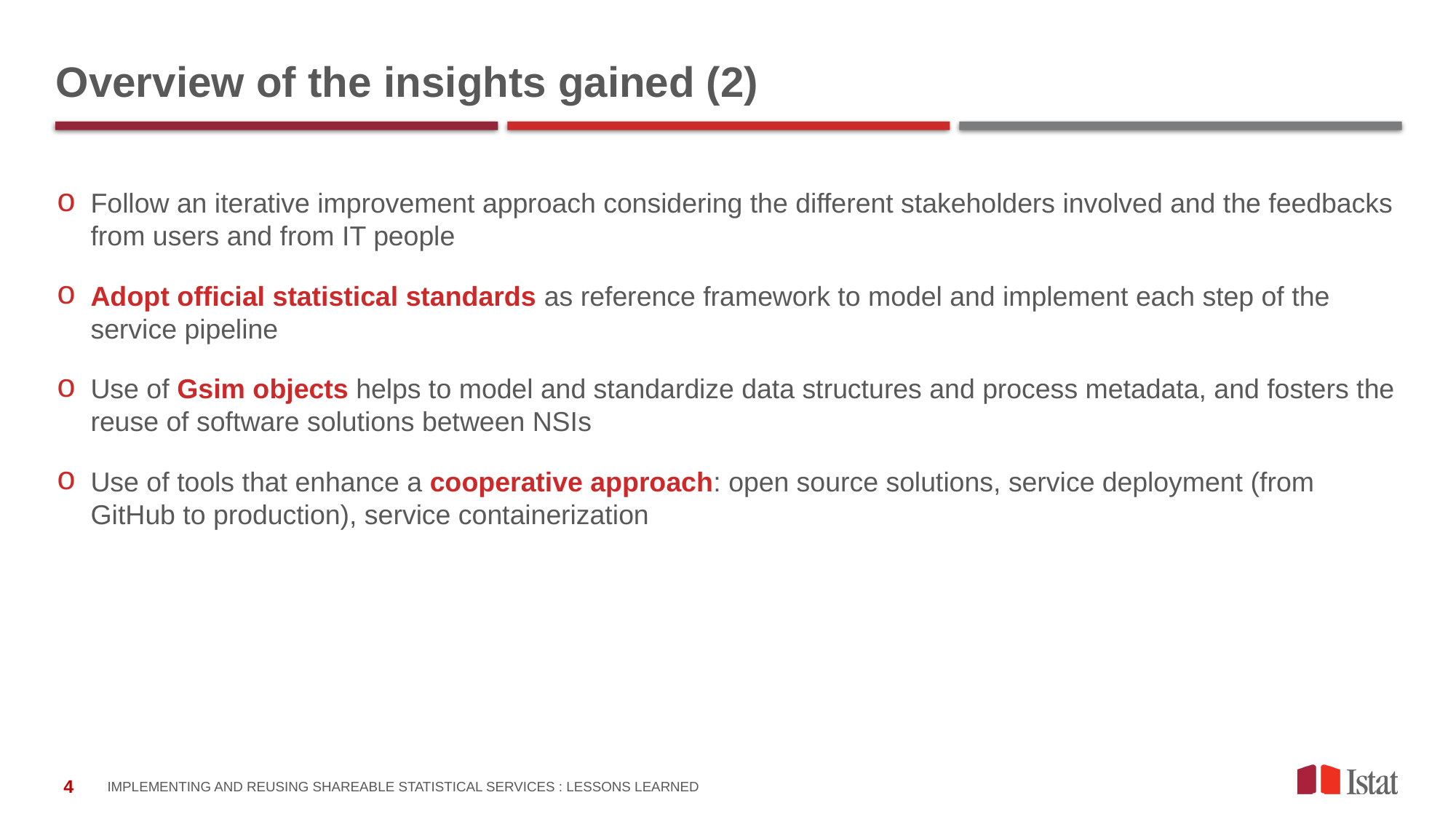

# Overview of the insights gained (2)
Follow an iterative improvement approach considering the different stakeholders involved and the feedbacks from users and from IT people
Adopt official statistical standards as reference framework to model and implement each step of the service pipeline
Use of Gsim objects helps to model and standardize data structures and process metadata, and fosters the reuse of software solutions between NSIs
Use of tools that enhance a cooperative approach: open source solutions, service deployment (from GitHub to production), service containerization

Implementing and reusing shareable statistical services : lessons learned
4